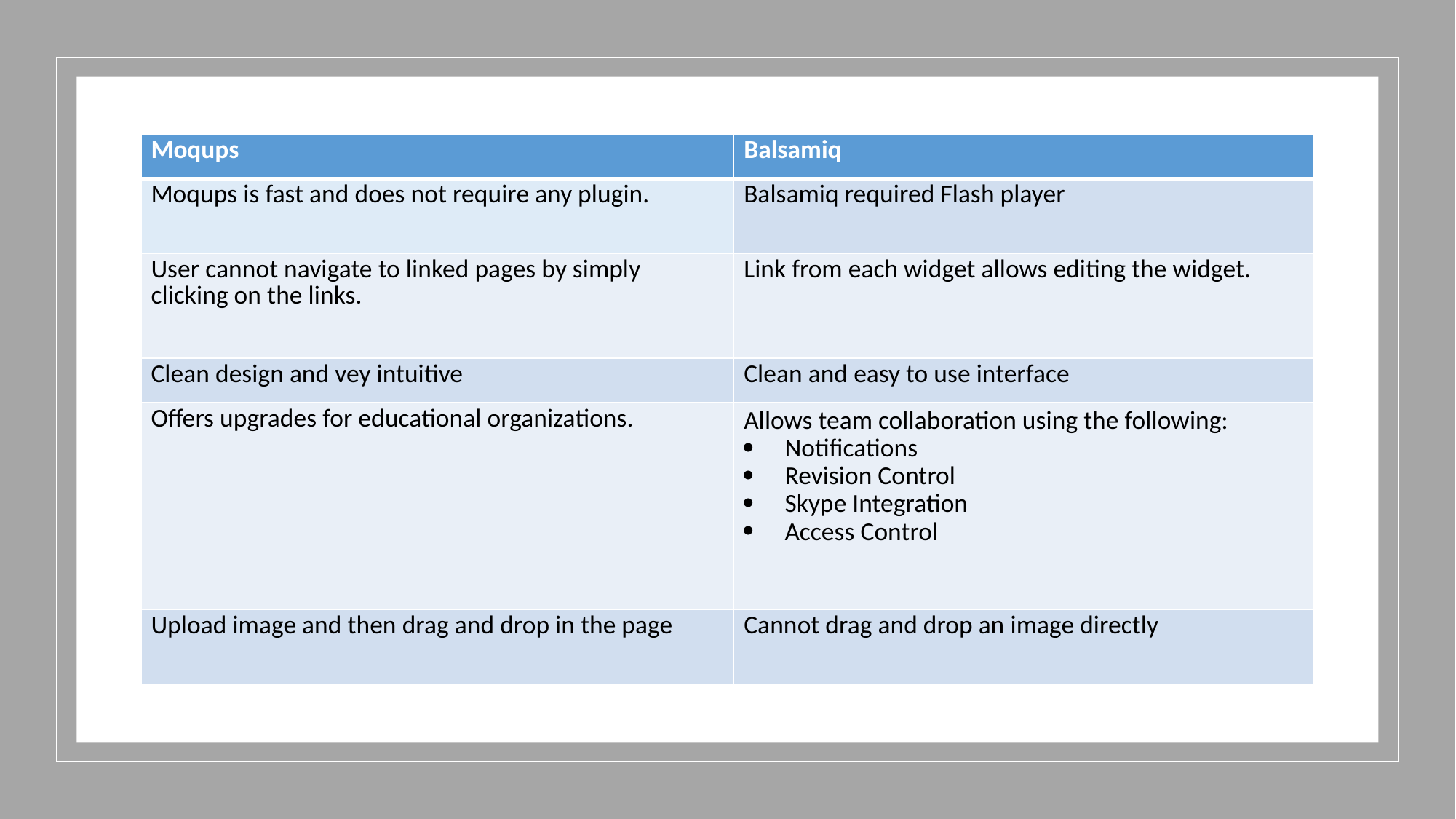

| Moqups | Balsamiq |
| --- | --- |
| Moqups is fast and does not require any plugin. | Balsamiq required Flash player |
| User cannot navigate to linked pages by simply clicking on the links. | Link from each widget allows editing the widget. |
| Clean design and vey intuitive | Clean and easy to use interface |
| Offers upgrades for educational organizations. | Allows team collaboration using the following: Notifications Revision Control Skype Integration Access Control |
| Upload image and then drag and drop in the page | Cannot drag and drop an image directly |